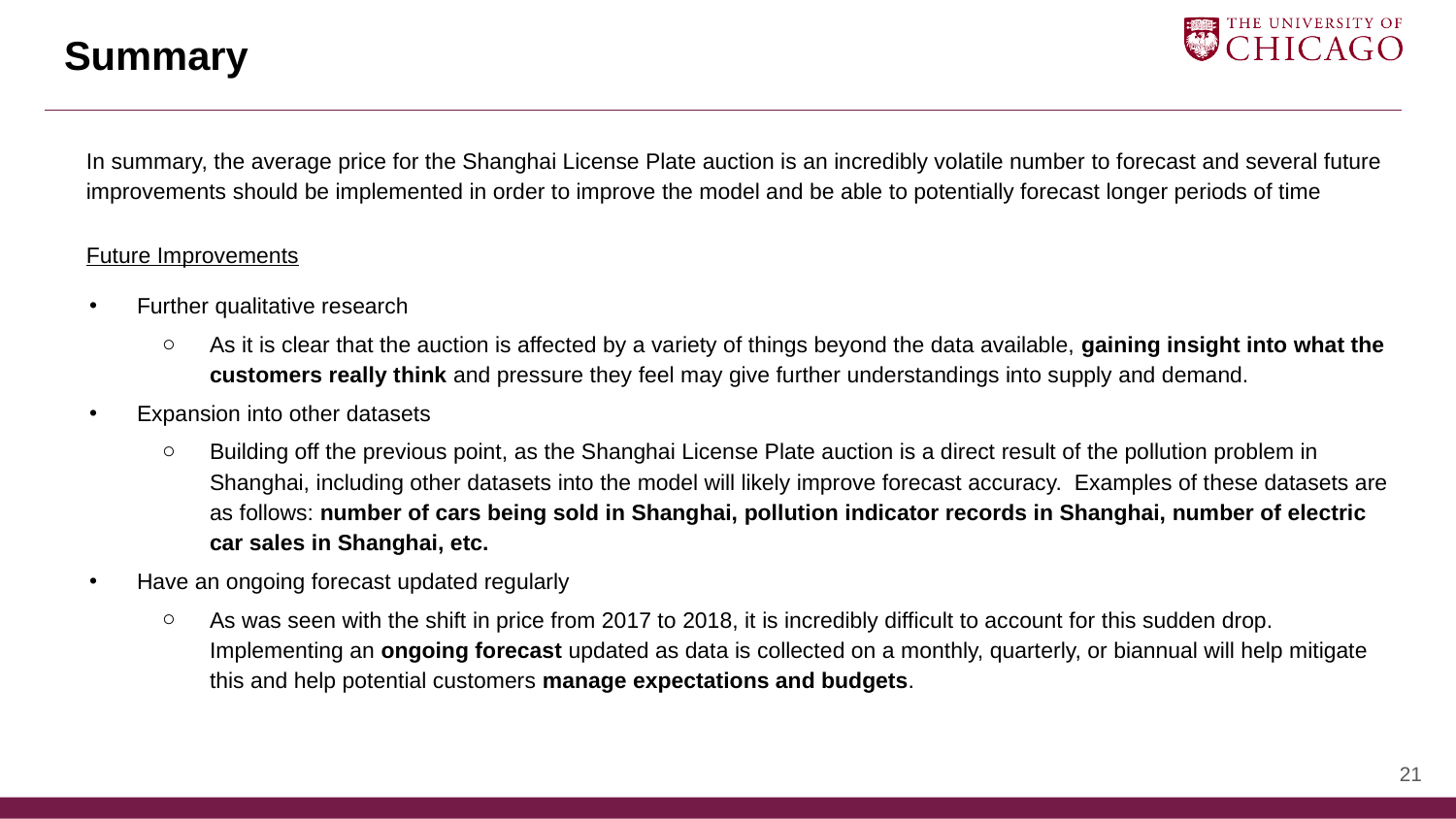

# Summary
In summary, the average price for the Shanghai License Plate auction is an incredibly volatile number to forecast and several future improvements should be implemented in order to improve the model and be able to potentially forecast longer periods of time

Future Improvements
Further qualitative research
As it is clear that the auction is affected by a variety of things beyond the data available, gaining insight into what the customers really think and pressure they feel may give further understandings into supply and demand.
Expansion into other datasets
Building off the previous point, as the Shanghai License Plate auction is a direct result of the pollution problem in Shanghai, including other datasets into the model will likely improve forecast accuracy.  Examples of these datasets are as follows: number of cars being sold in Shanghai, pollution indicator records in Shanghai, number of electric car sales in Shanghai, etc.
Have an ongoing forecast updated regularly
As was seen with the shift in price from 2017 to 2018, it is incredibly difficult to account for this sudden drop.  Implementing an ongoing forecast updated as data is collected on a monthly, quarterly, or biannual will help mitigate this and help potential customers manage expectations and budgets.

21